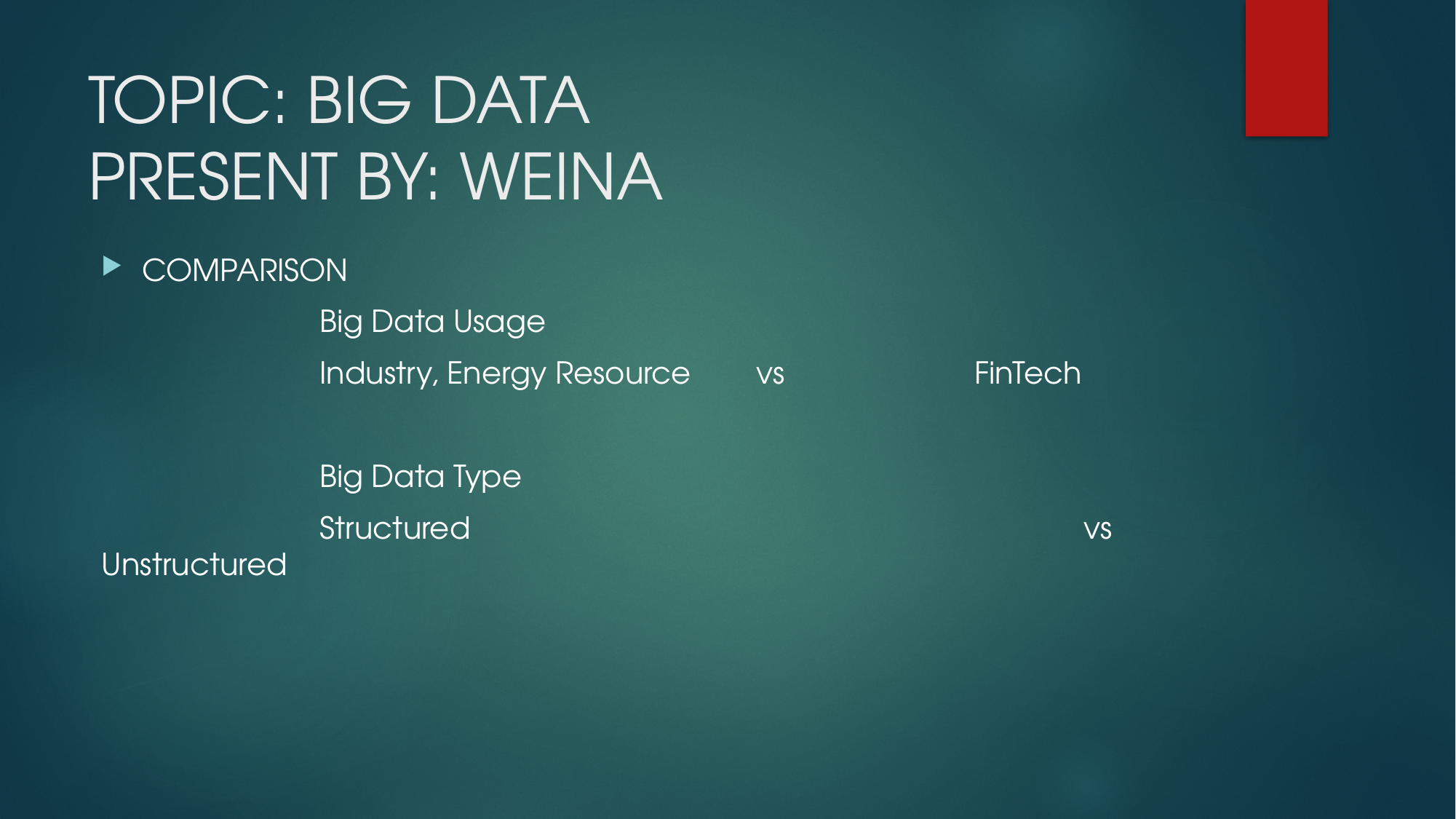

# TOPIC: BIG DATA PRESENT BY: WEINA
COMPARISON
		Big Data Usage
		Industry, Energy Resource 	vs		FinTech

		Big Data Type
		Structured						vs		Unstructured